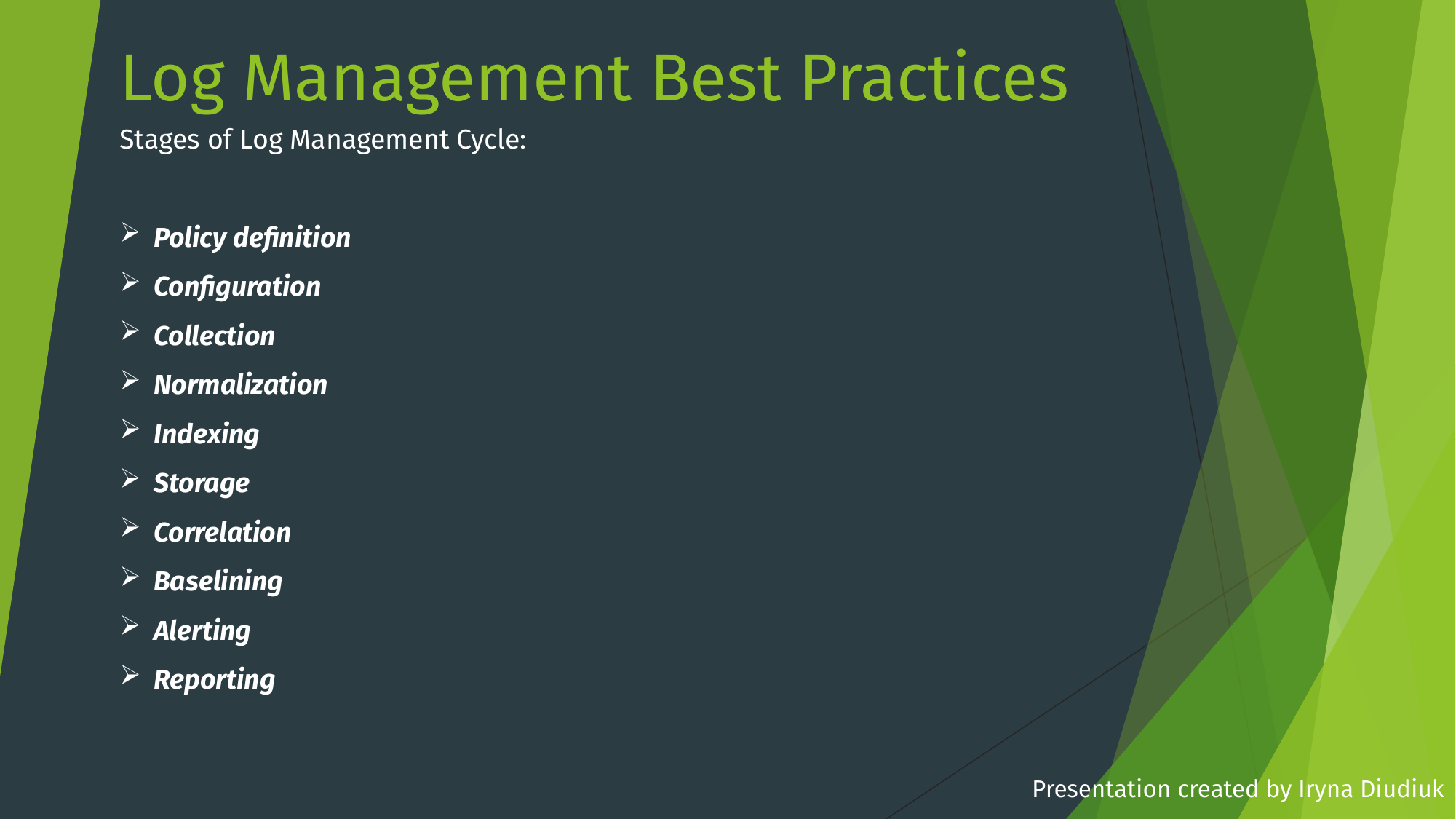

# Log Management Best Practices
Stages of Log Management Cycle:

Policy definition
Configuration
Collection
Normalization
Indexing
Storage
Correlation
Baselining
Alerting
Reporting
Presentation created by Iryna Diudiuk